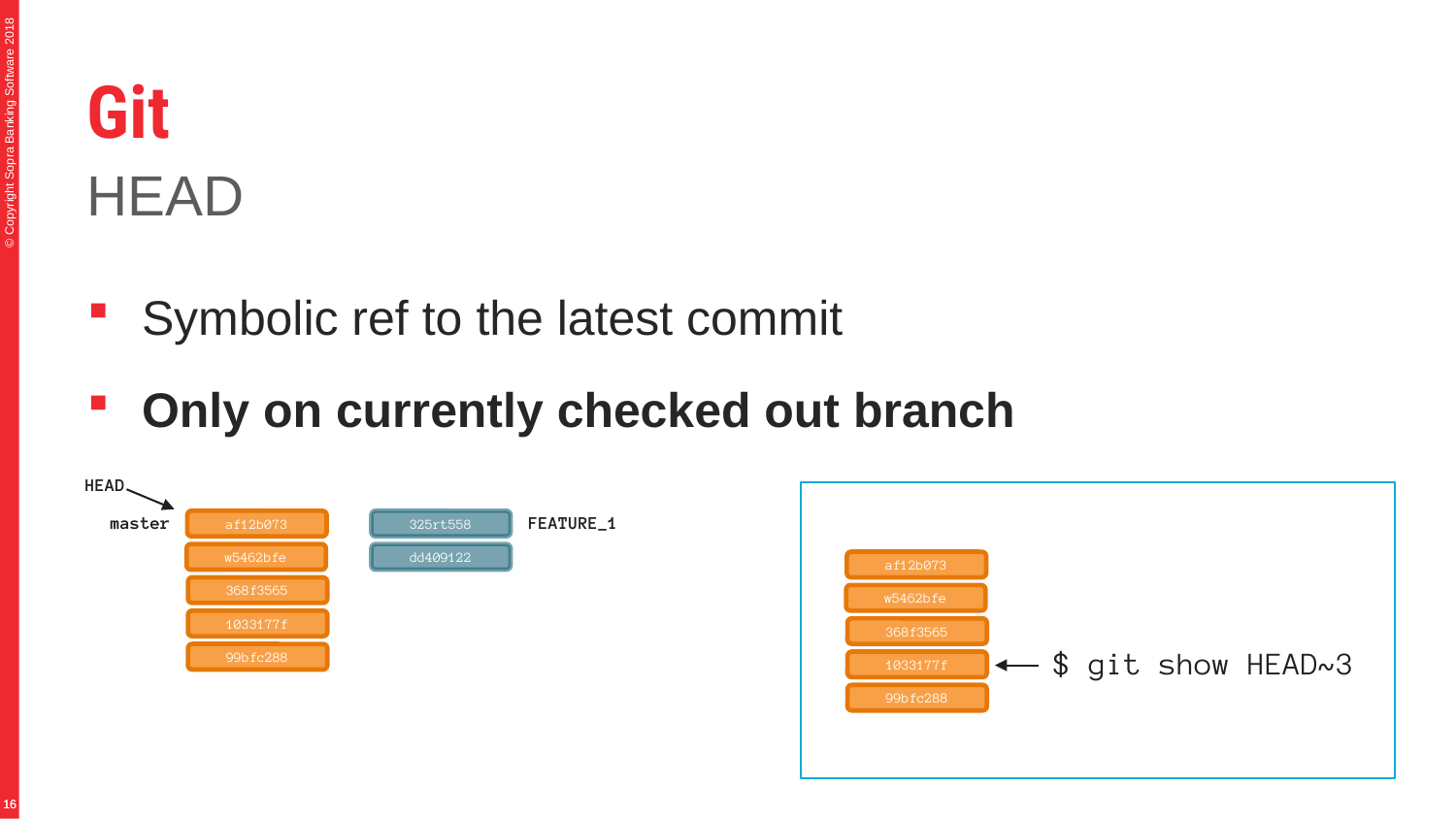

# Git
HEAD
Symbolic ref to the latest commit
Only on currently checked out branch
HEAD

af12b073
325rt558
master
FEATURE_1
w5462bfe
dd409122
af12b073
368f3565
w5462bfe
1033177f
368f3565
$ git show HEAD~3
99bfc288
1033177f
99bfc288